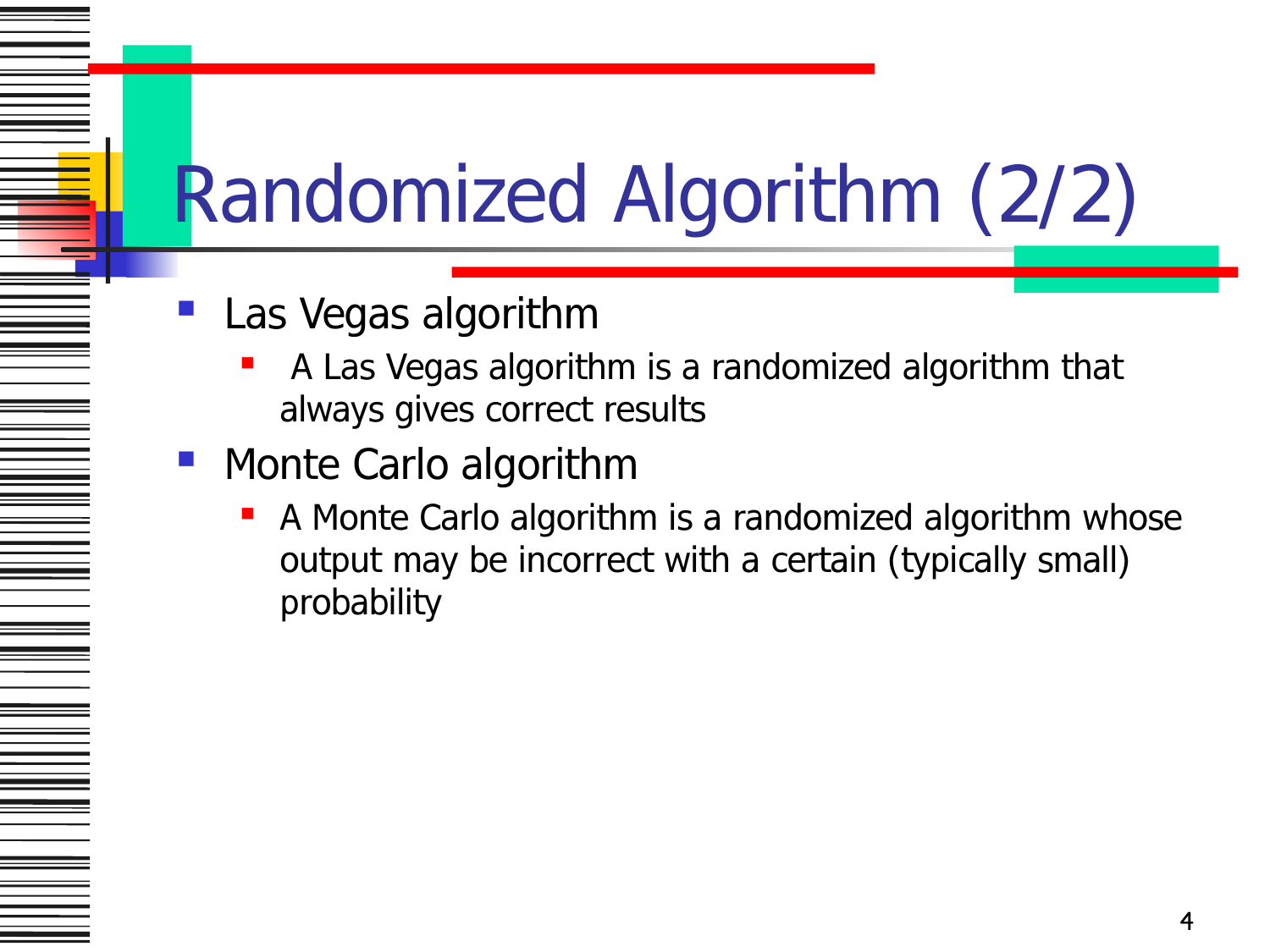

# Randomized Algorithm (2/2)
Las Vegas algorithm
 A Las Vegas algorithm is a randomized algorithm that always gives correct results
Monte Carlo algorithm
A Monte Carlo algorithm is a randomized algorithm whose output may be incorrect with a certain (typically small) probability
4